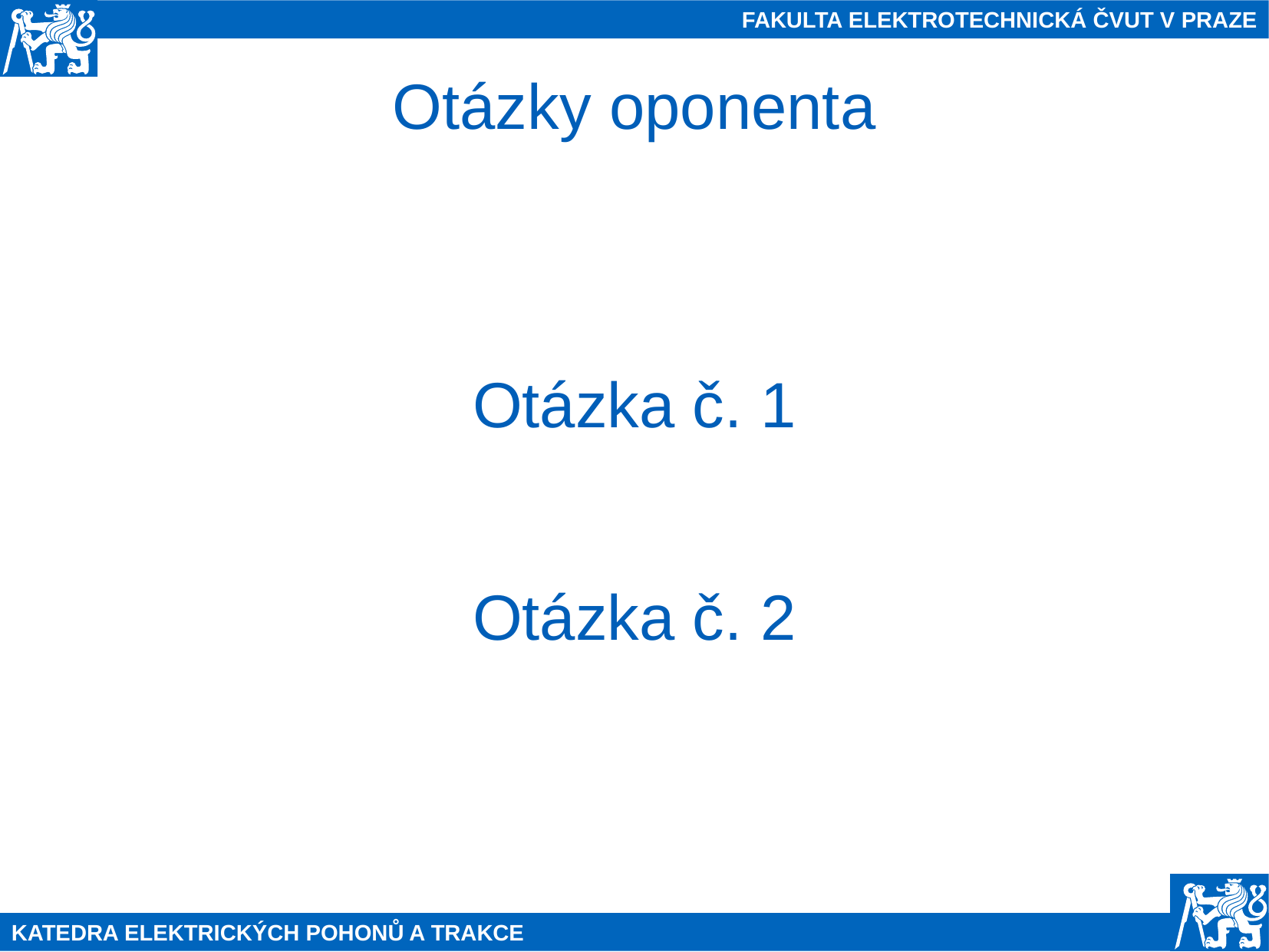

# Otázky oponenta
Otázka č. 1
Otázka č. 2